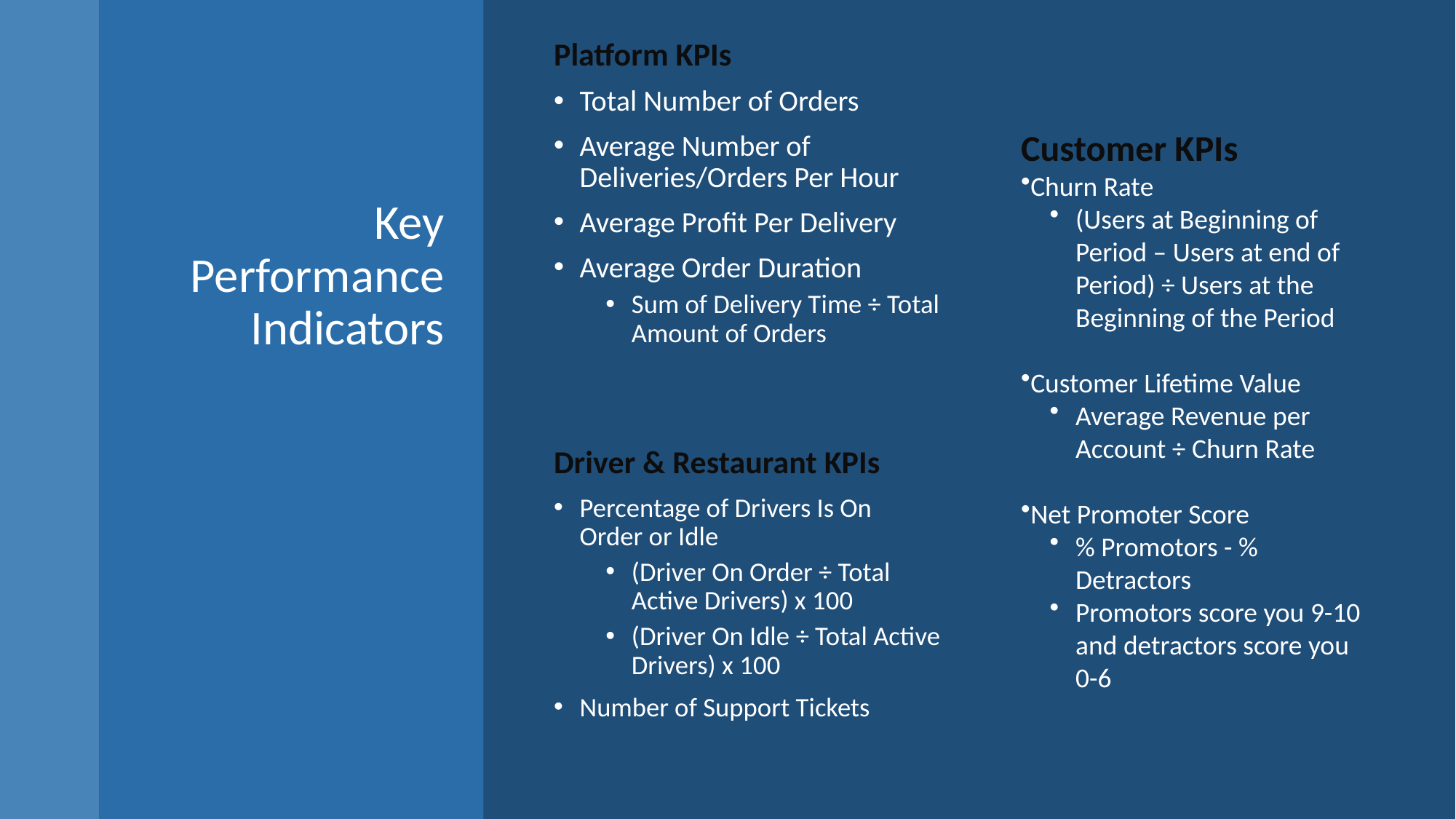

Platform KPIs
Total Number of Orders
Average Number of Deliveries/Orders Per Hour
Average Profit Per Delivery
Average Order Duration
Sum of Delivery Time ÷ Total Amount of Orders

Driver & Restaurant KPIs
Percentage of Drivers Is On Order or Idle
(Driver On Order ÷ Total Active Drivers) x 100
(Driver On Idle ÷ Total Active Drivers) x 100
Number of Support Tickets
Customer KPIs​
Churn Rate​
(Users at Beginning of Period – Users at end of Period) ÷ Users at the Beginning of the Period​

Customer Lifetime Value​
Average Revenue per Account ÷ Churn Rate​

Net Promoter Score​
% Promotors - % Detractors
Promotors score you 9-10 and detractors score you 0-6

# Key Performance Indicators